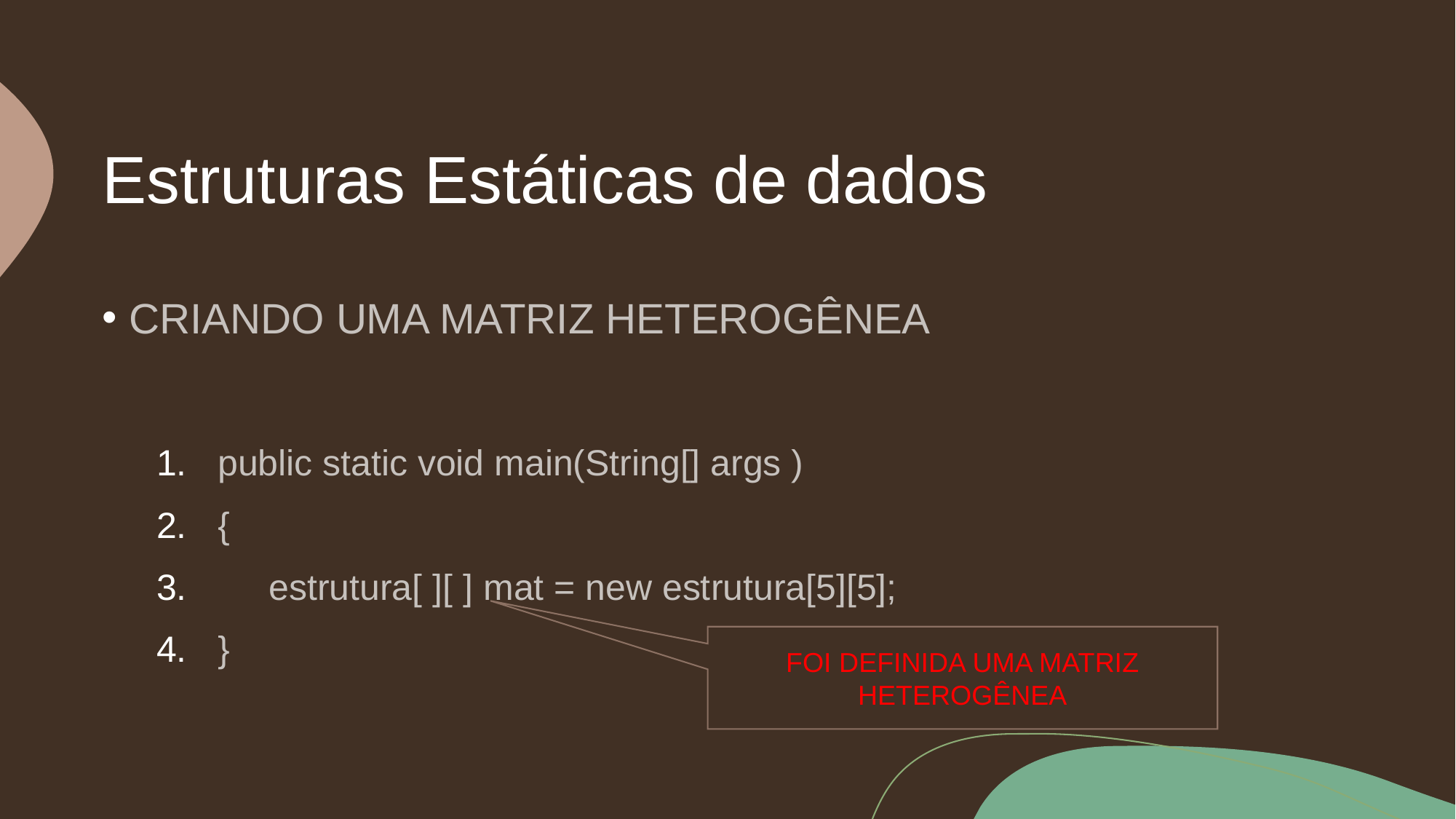

# Estruturas Estáticas de dados
CRIANDO UMA MATRIZ HETEROGÊNEA

public static void main(String[] args )
{
     estrutura[ ][ ] mat = new estrutura[5][5];
}

FOI DEFINIDA UMA MATRIZ HETEROGÊNEA